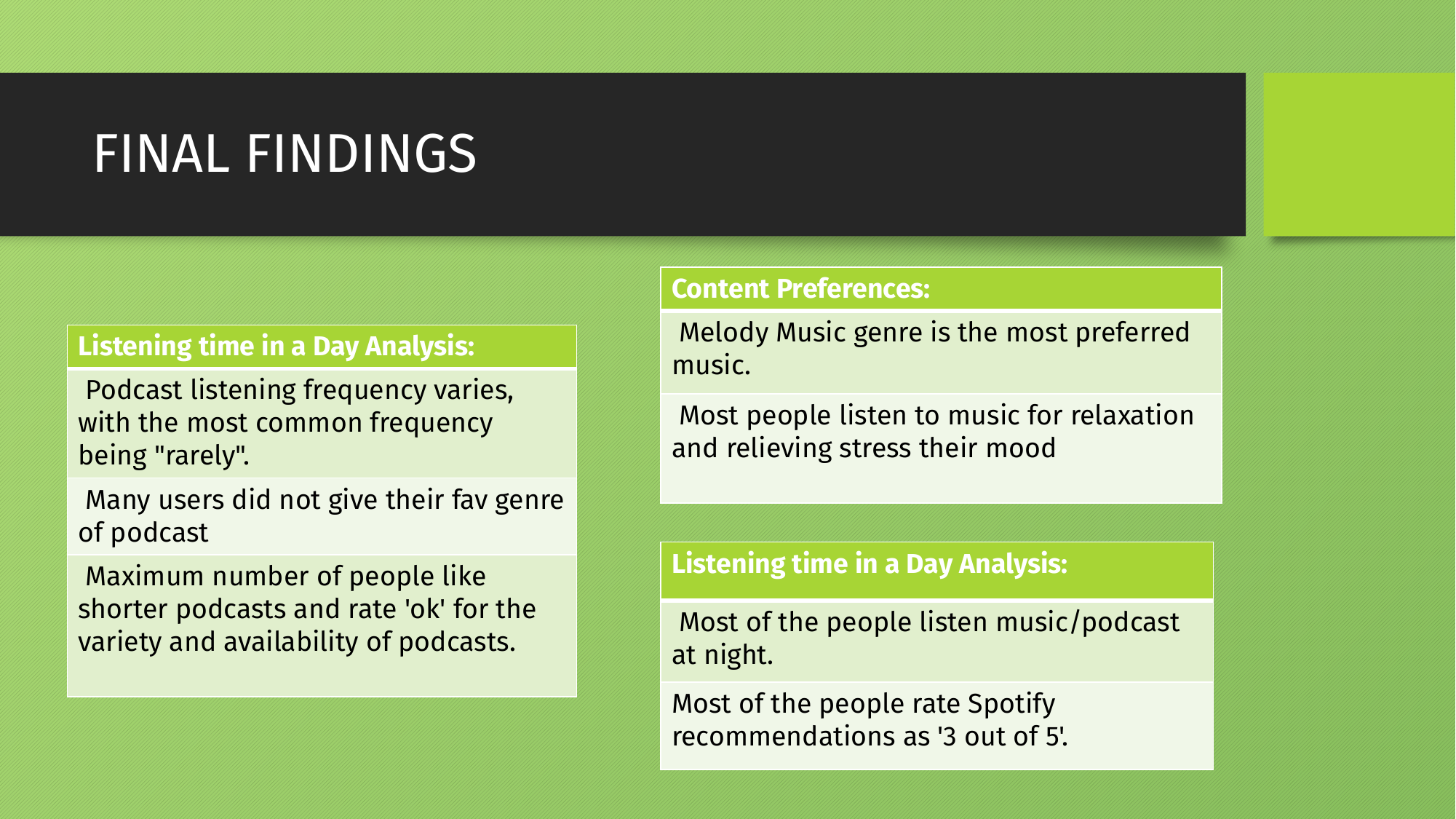

# FINAL FINDINGS
| Content Preferences: |
| --- |
| Melody Music genre is the most preferred music. |
| Most people listen to music for relaxation and relieving stress their mood |
| Listening time in a Day Analysis: |
| --- |
| Podcast listening frequency varies, with the most common frequency being "rarely". |
| Many users did not give their fav genre of podcast |
| Maximum number of people like shorter podcasts and rate 'ok' for the variety and availability of podcasts. |
| Listening time in a Day Analysis: |
| --- |
| Most of the people listen music/podcast at night. |
| Most of the people rate Spotify recommendations as '3 out of 5'. |